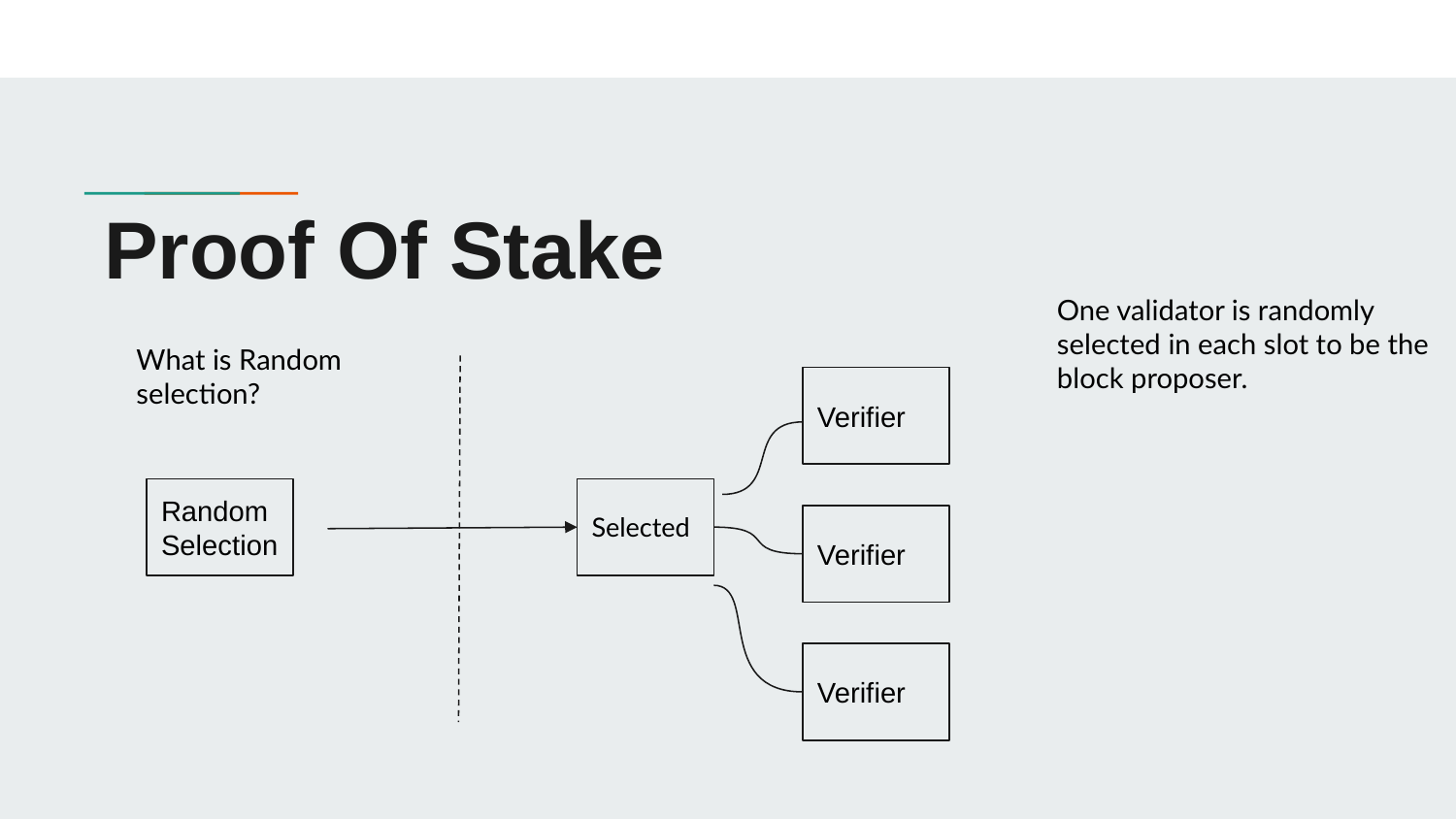

# Proof Of Stake

One validator is randomly selected in each slot to be the block proposer.
What is Random selection?
Verifier
Random Selection
Selected
Verifier
Verifier